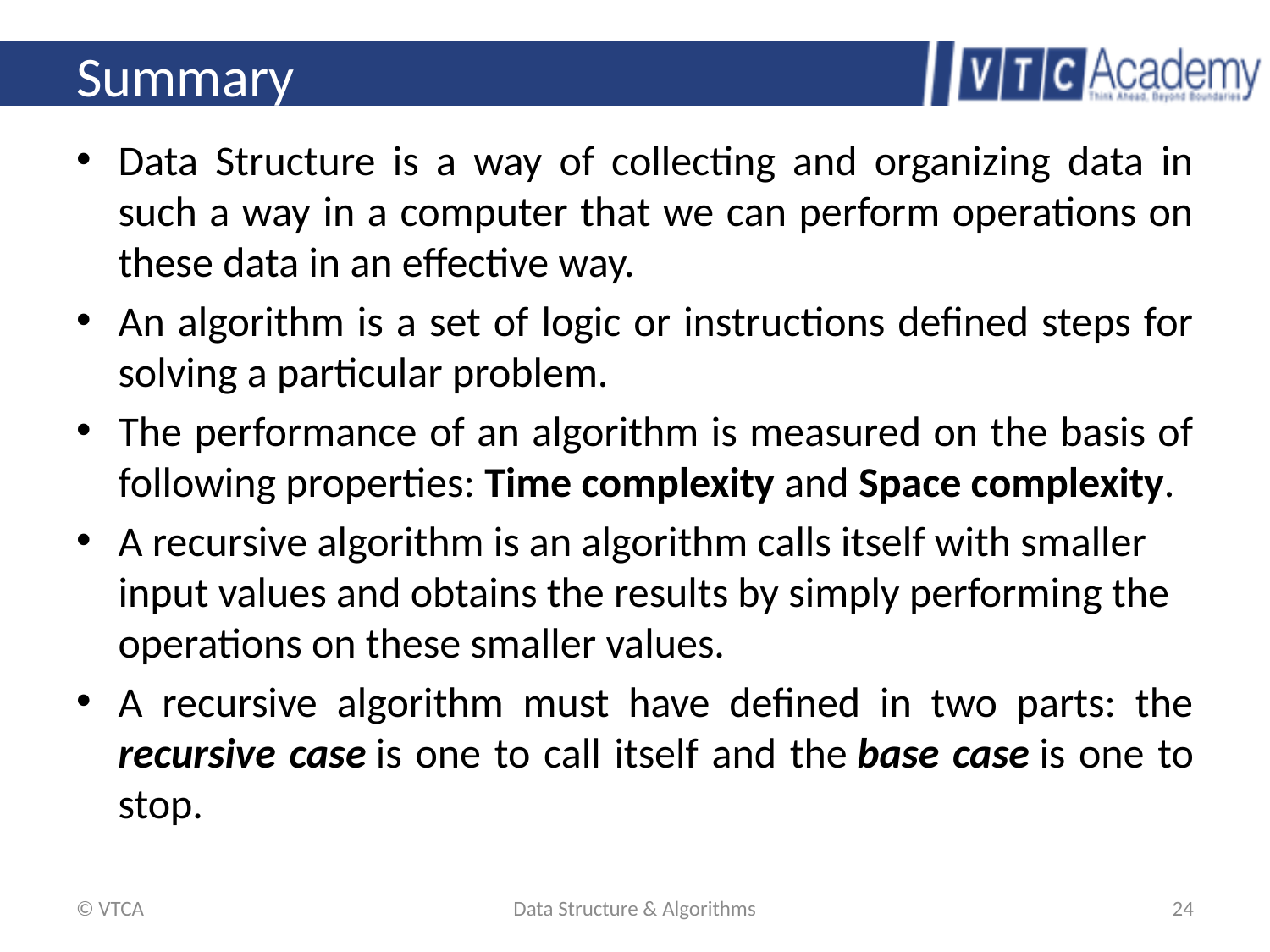

# Summary
Data Structure is a way of collecting and organizing data in such a way in a computer that we can perform operations on these data in an effective way.
An algorithm is a set of logic or instructions defined steps for solving a particular problem.
The performance of an algorithm is measured on the basis of following properties: Time complexity and Space complexity.
A recursive algorithm is an algorithm calls itself with smaller input values and obtains the results by simply performing the operations on these smaller values.
A recursive algorithm must have defined in two parts: the recursive case is one to call itself and the base case is one to stop.
© VTCA
Data Structure & Algorithms
24